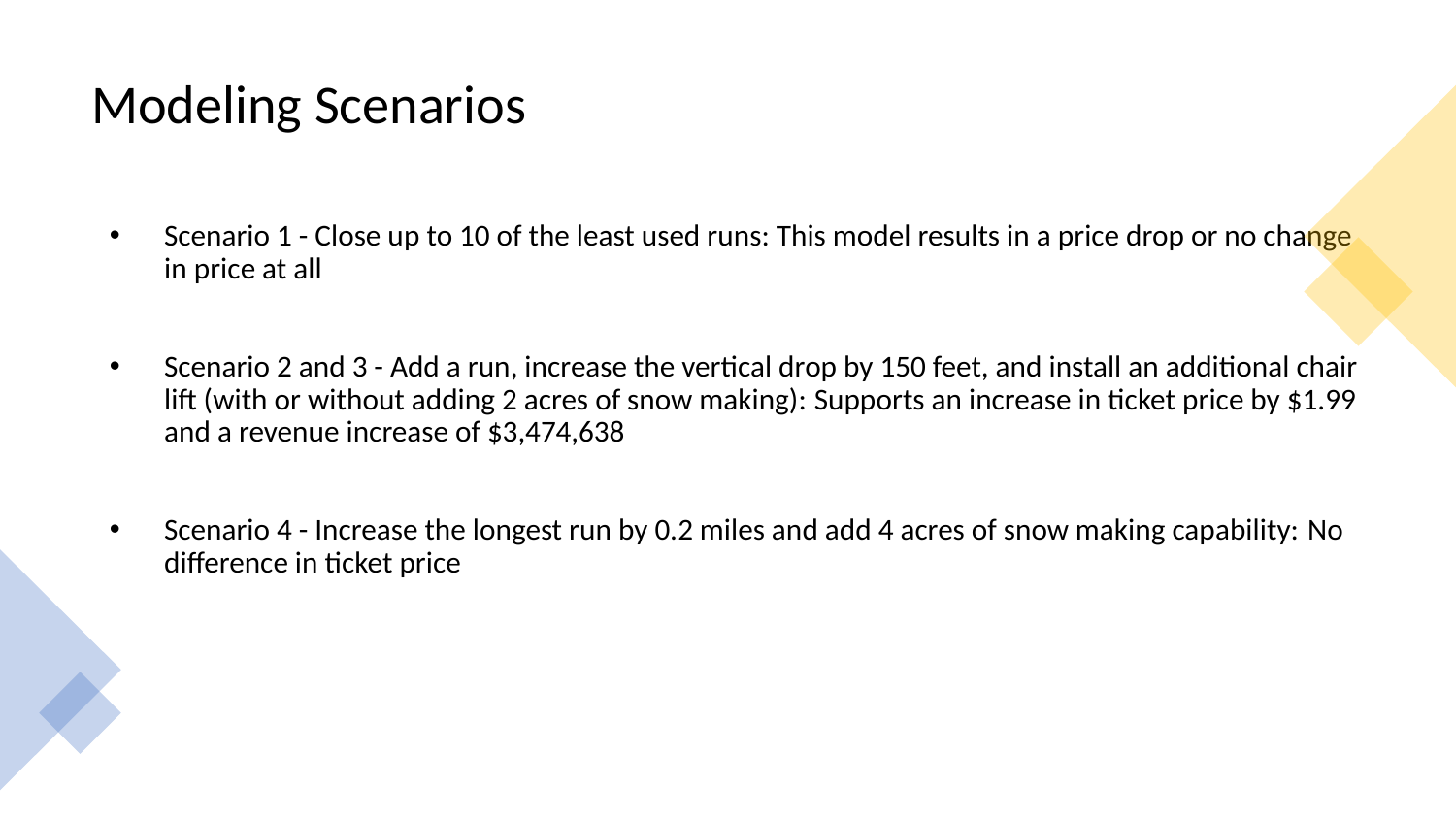

# Modeling Scenarios

Scenario 1 - Close up to 10 of the least used runs: This model results in a price drop or no change in price at all

Scenario 2 and 3 - Add a run, increase the vertical drop by 150 feet, and install an additional chair lift (with or without adding 2 acres of snow making): Supports an increase in ticket price by $1.99 and a revenue increase of $3,474,638

Scenario 4 - Increase the longest run by 0.2 miles and add 4 acres of snow making capability: No difference in ticket price